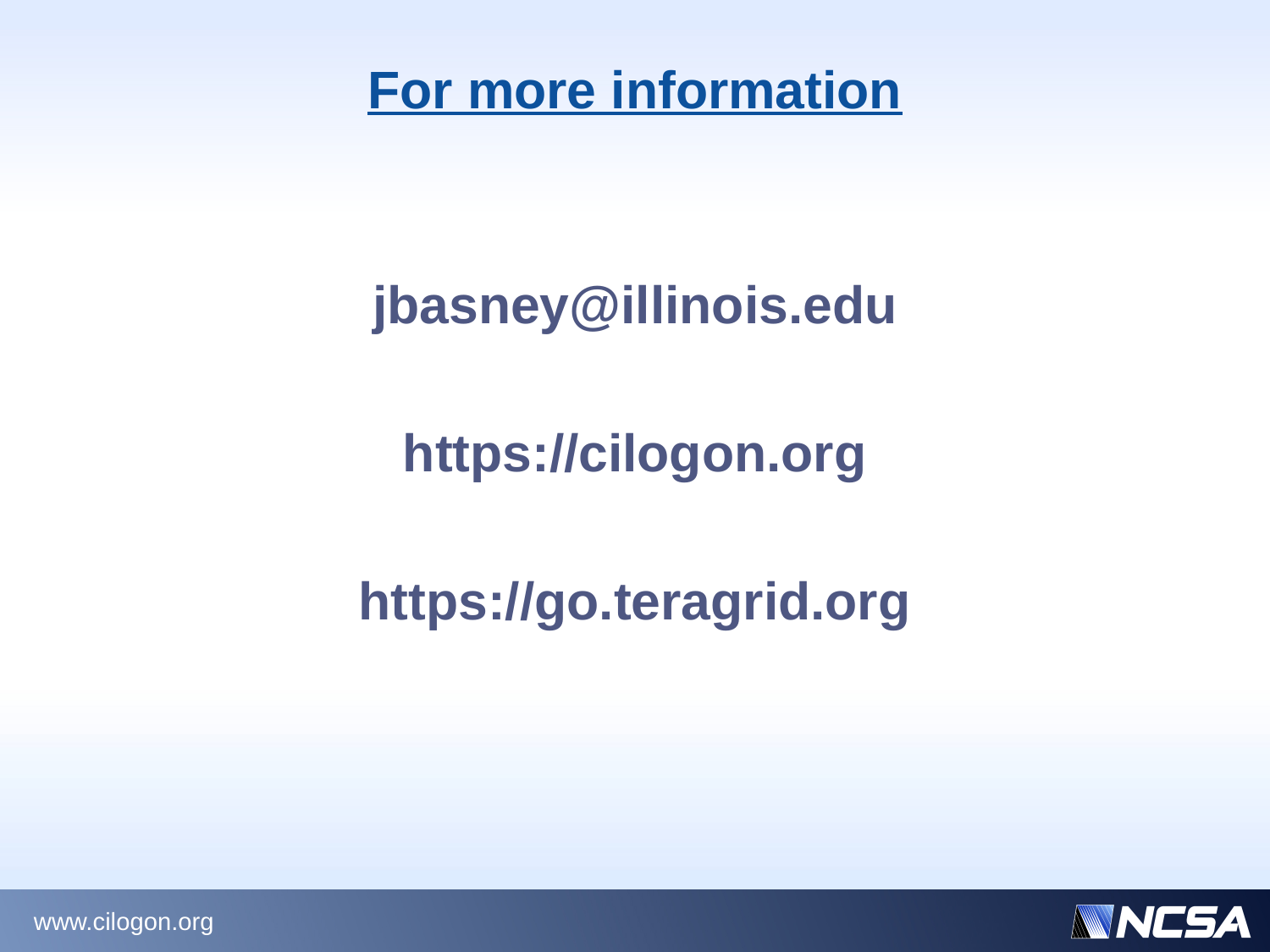

# For more information
jbasney@illinois.edu

https://cilogon.org

https://go.teragrid.org

www.cilogon.org